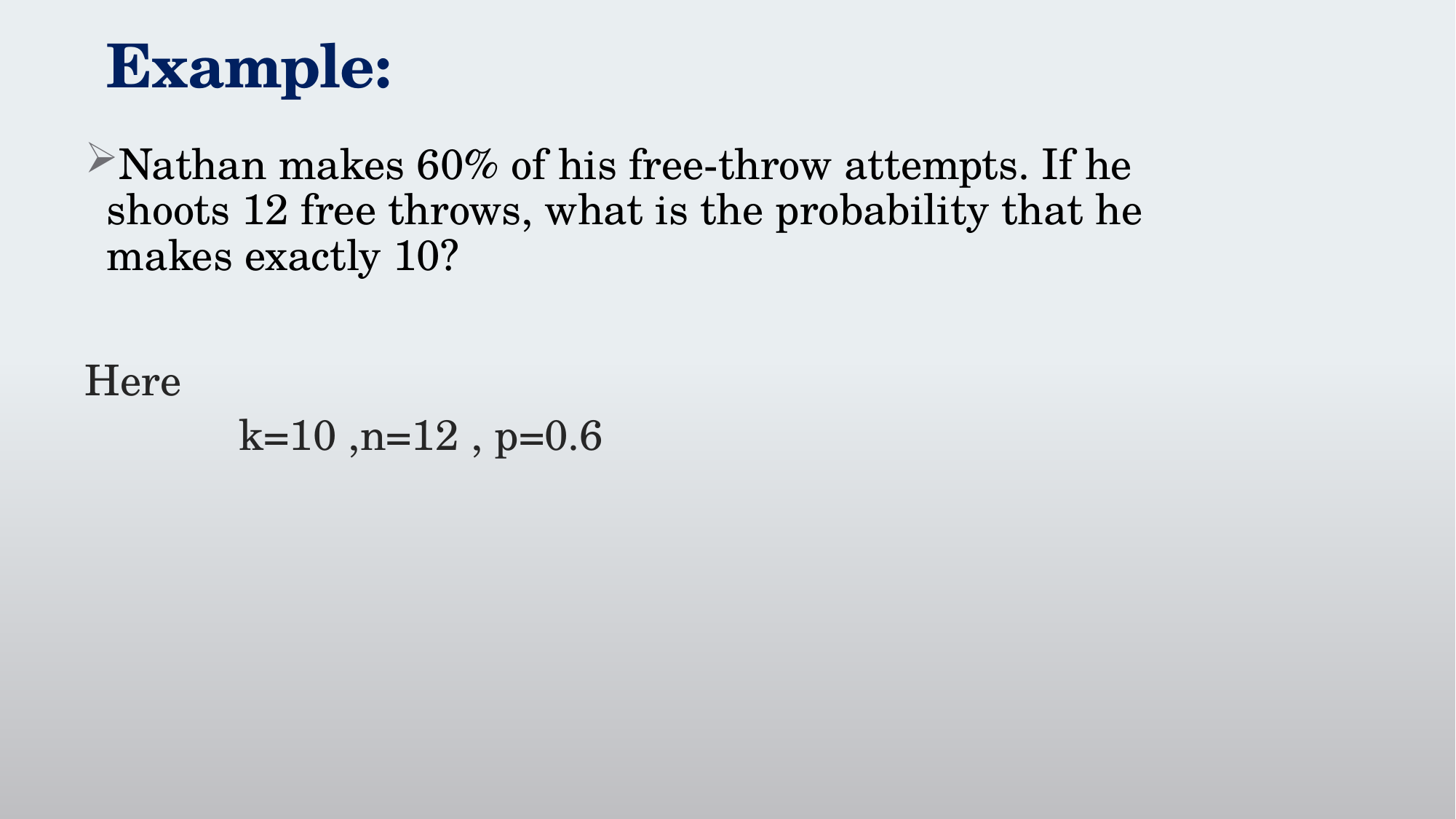

# Example:
Nathan makes 60% of his free-throw attempts. If he shoots 12 free throws, what is the probability that he makes exactly 10?

Here
             k=10 ,n=12 , p=0.6